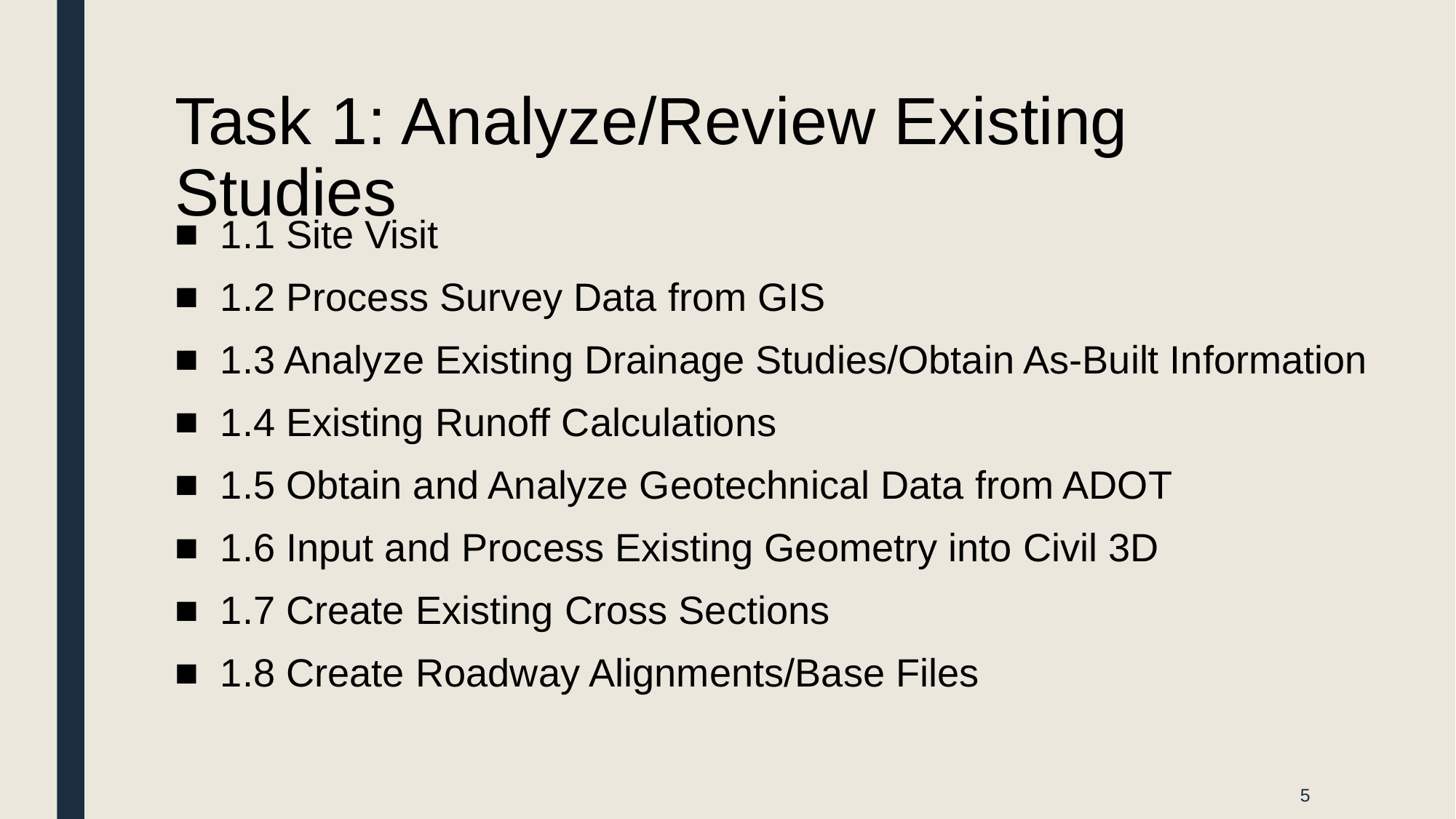

# Task 1: Analyze/Review Existing Studies
1.1 Site Visit
1.2 Process Survey Data from GIS
1.3 Analyze Existing Drainage Studies/Obtain As-Built Information
1.4 Existing Runoff Calculations
1.5 Obtain and Analyze Geotechnical Data from ADOT
1.6 Input and Process Existing Geometry into Civil 3D
1.7 Create Existing Cross Sections
1.8 Create Roadway Alignments/Base Files
5